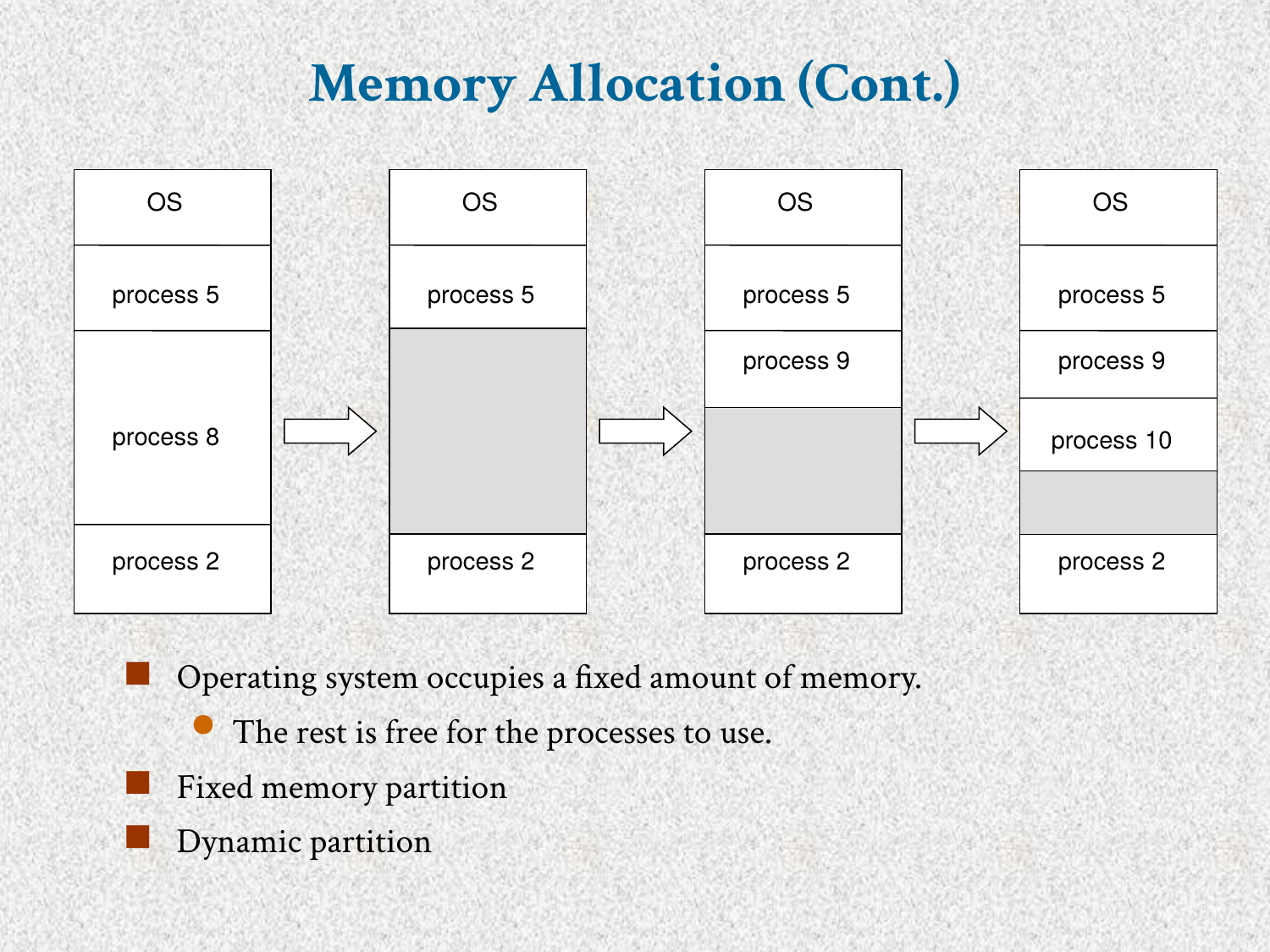

# Memory Allocation (Cont.)
OS
OS
OS
OS

process 5
process 5
process 5
process 5
process 9
process 9

process 8
process 10

process 2
process 2
process 2
process 2
Operating system occupies a fixed amount of memory.
The rest is free for the processes to use.
Fixed memory partition
Dynamic partition